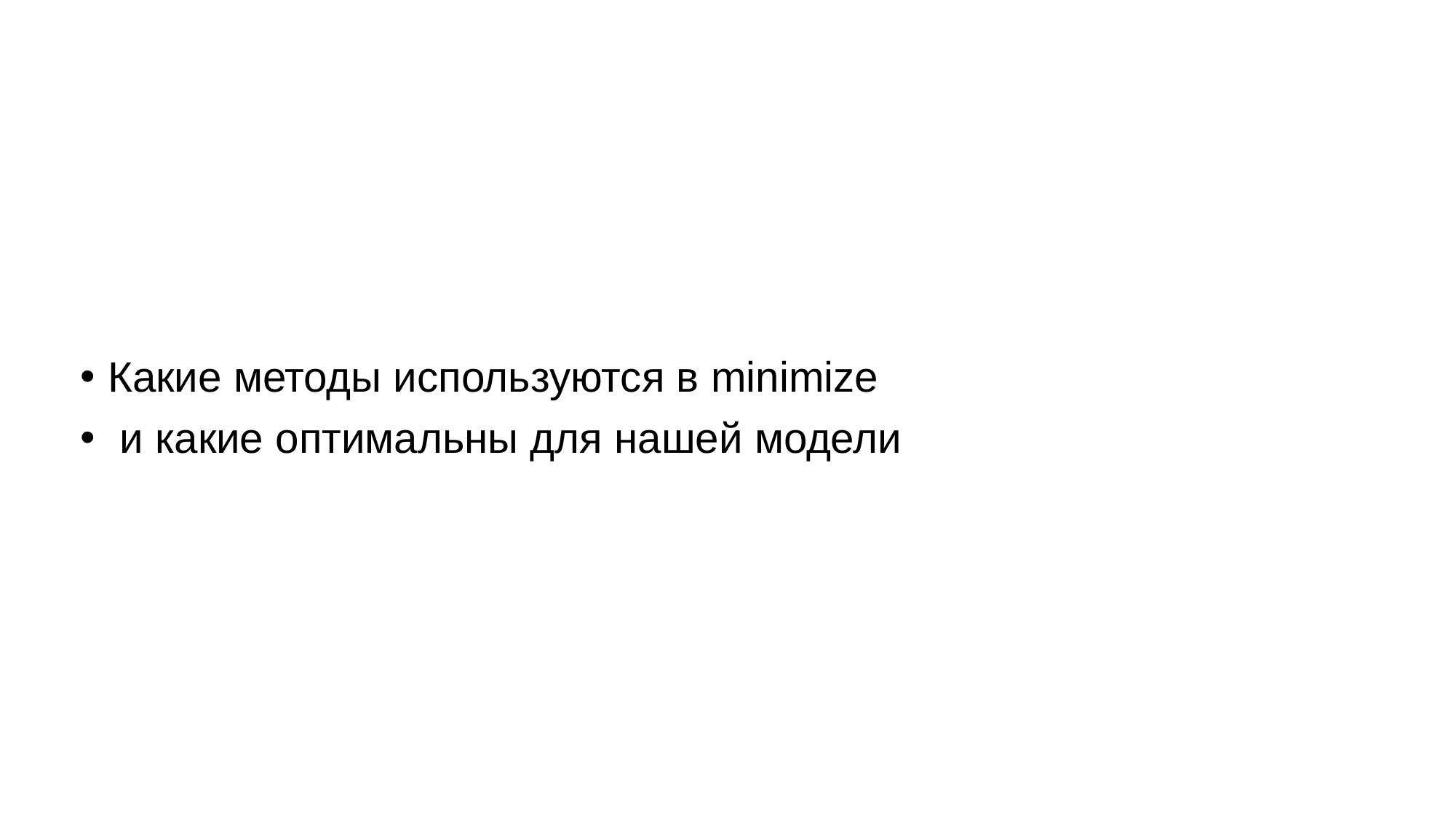

# Какие методы используются в minimize
 и какие оптимальны для нашей модели